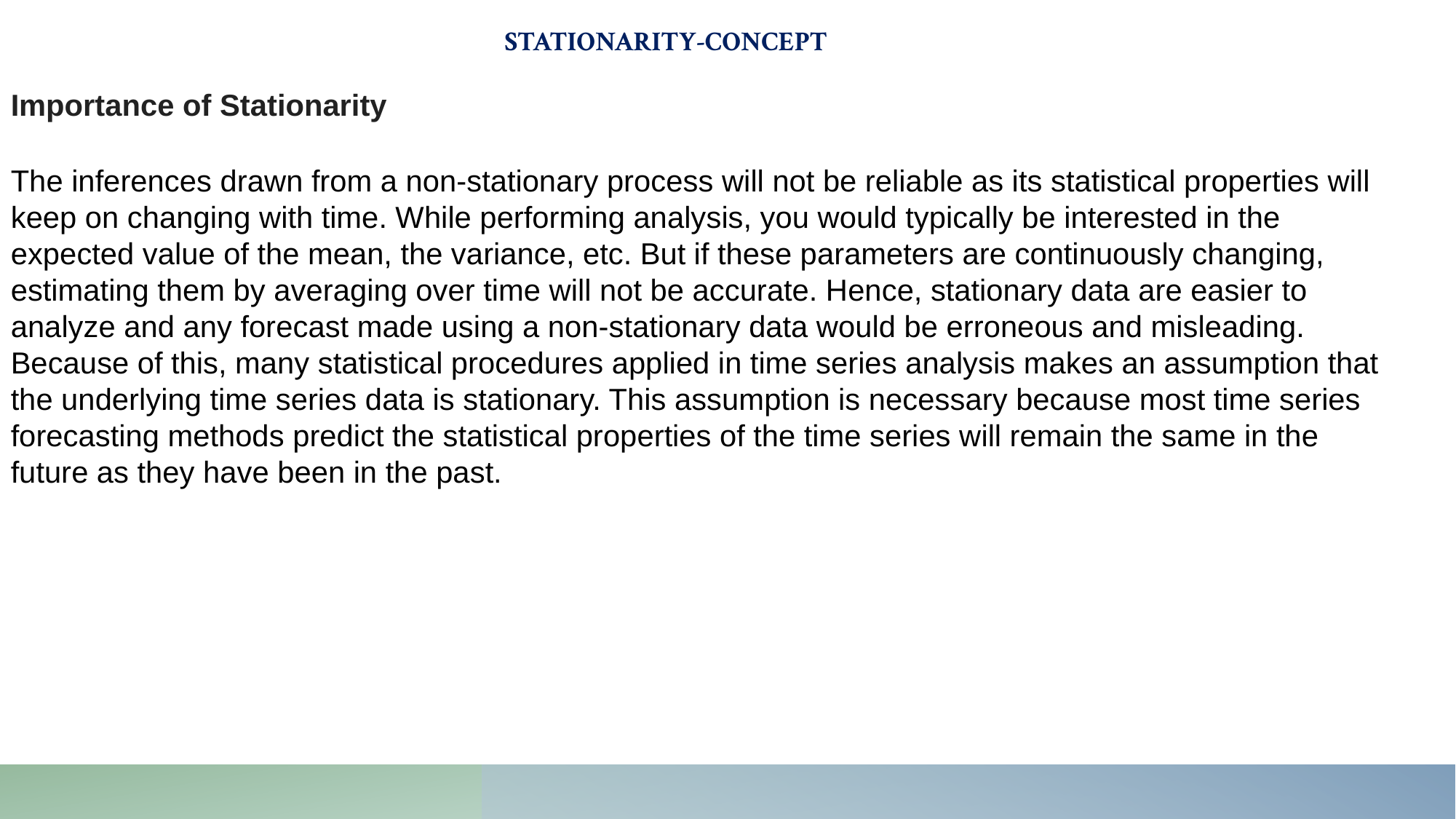

STATIONARITY-CONCEPT
Importance of Stationarity
The inferences drawn from a non-stationary process will not be reliable as its statistical properties will keep on changing with time. While performing analysis, you would typically be interested in the expected value of the mean, the variance, etc. But if these parameters are continuously changing, estimating them by averaging over time will not be accurate. Hence, stationary data are easier to analyze and any forecast made using a non-stationary data would be erroneous and misleading. Because of this, many statistical procedures applied in time series analysis makes an assumption that the underlying time series data is stationary. This assumption is necessary because most time series forecasting methods predict the statistical properties of the time series will remain the same in the future as they have been in the past.